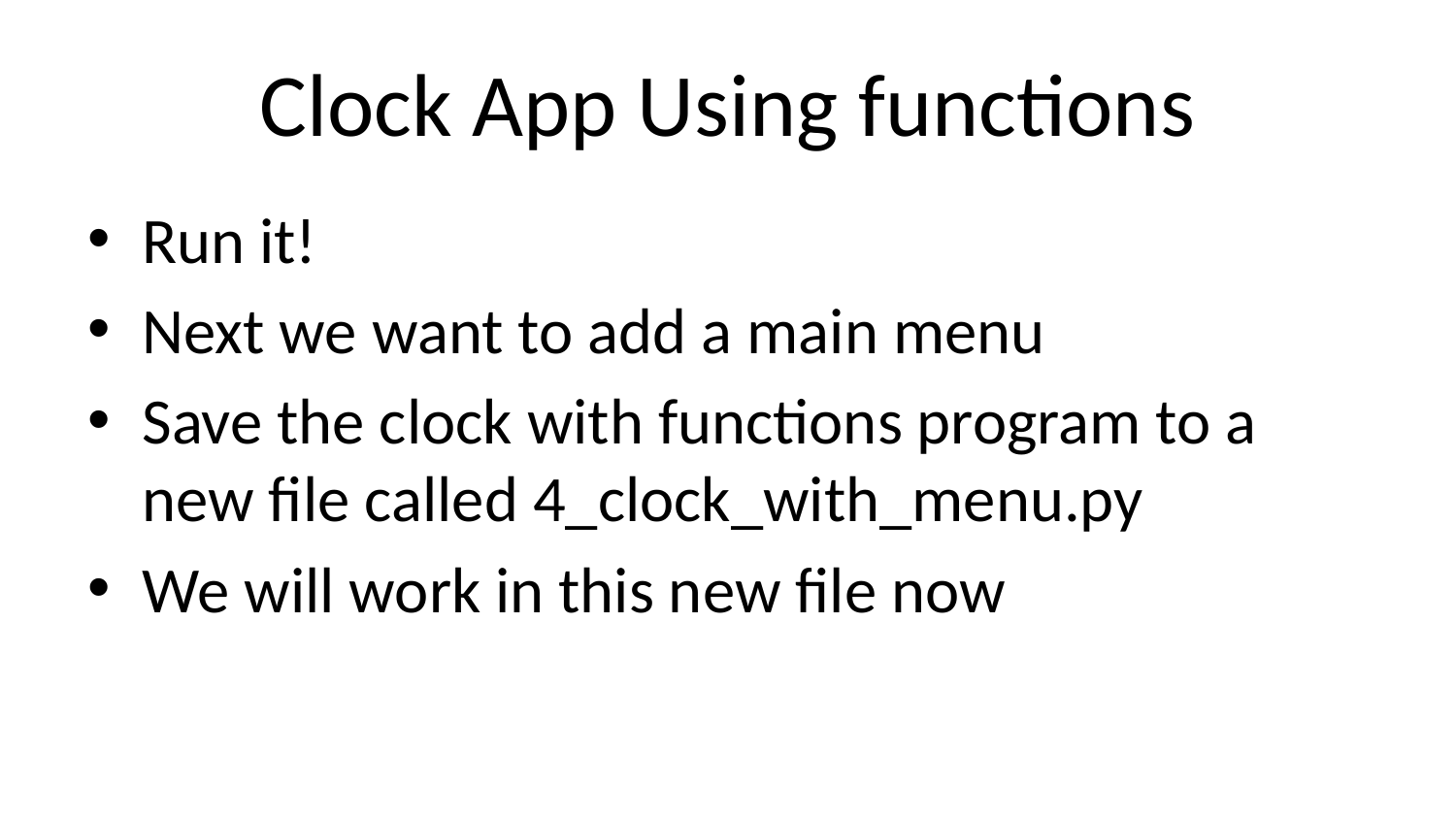

# Clock App Using functions
Run it!
Next we want to add a main menu
Save the clock with functions program to a new file called 4_clock_with_menu.py
We will work in this new file now